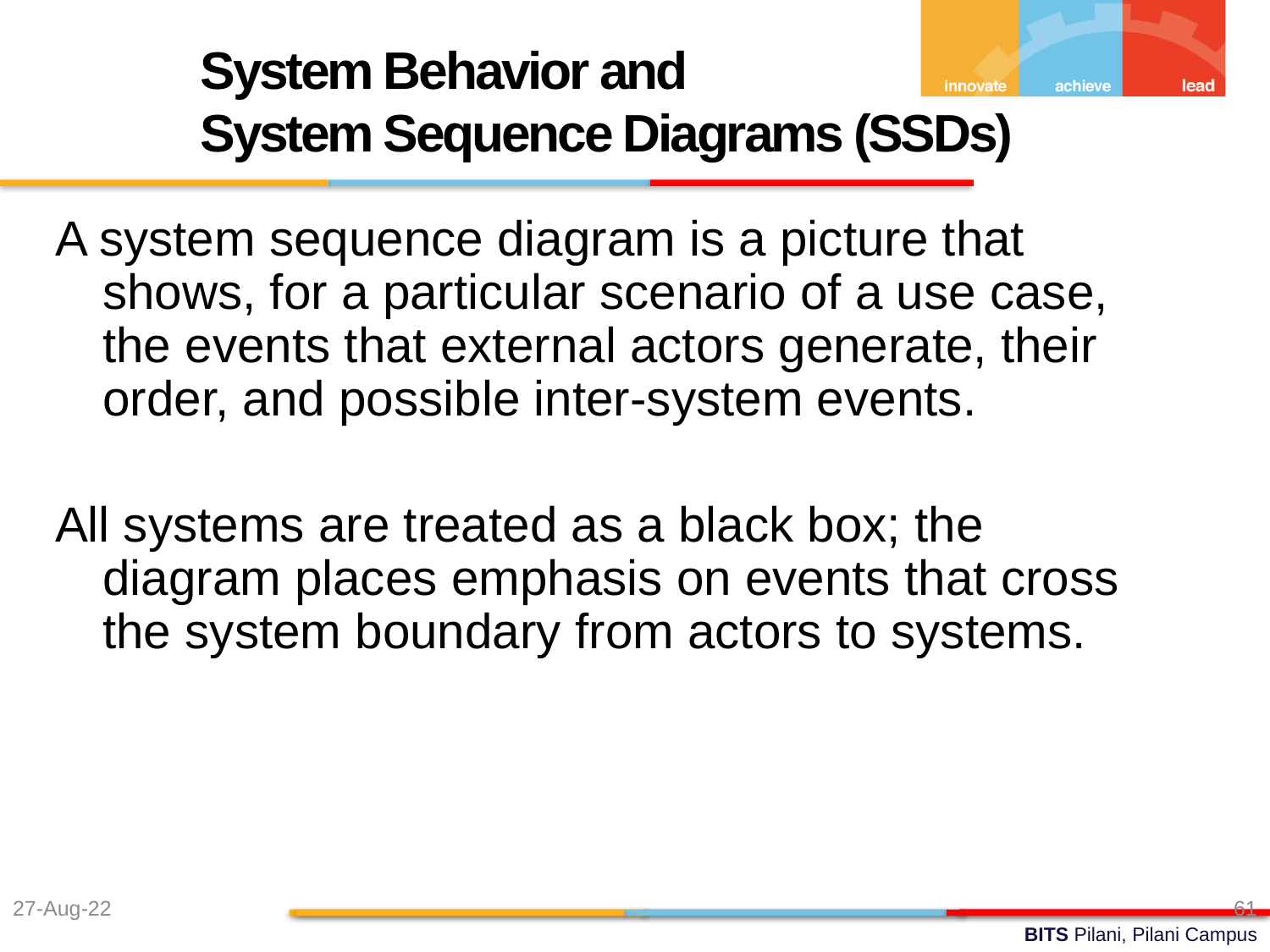

System Behavior and
System Sequence Diagrams (SSDs)
A system sequence diagram is a picture that shows, for a particular scenario of a use case, the events that external actors generate, their order, and possible inter-system events.

All systems are treated as a black box; the diagram places emphasis on events that cross the system boundary from actors to systems.
27-Aug-22
61